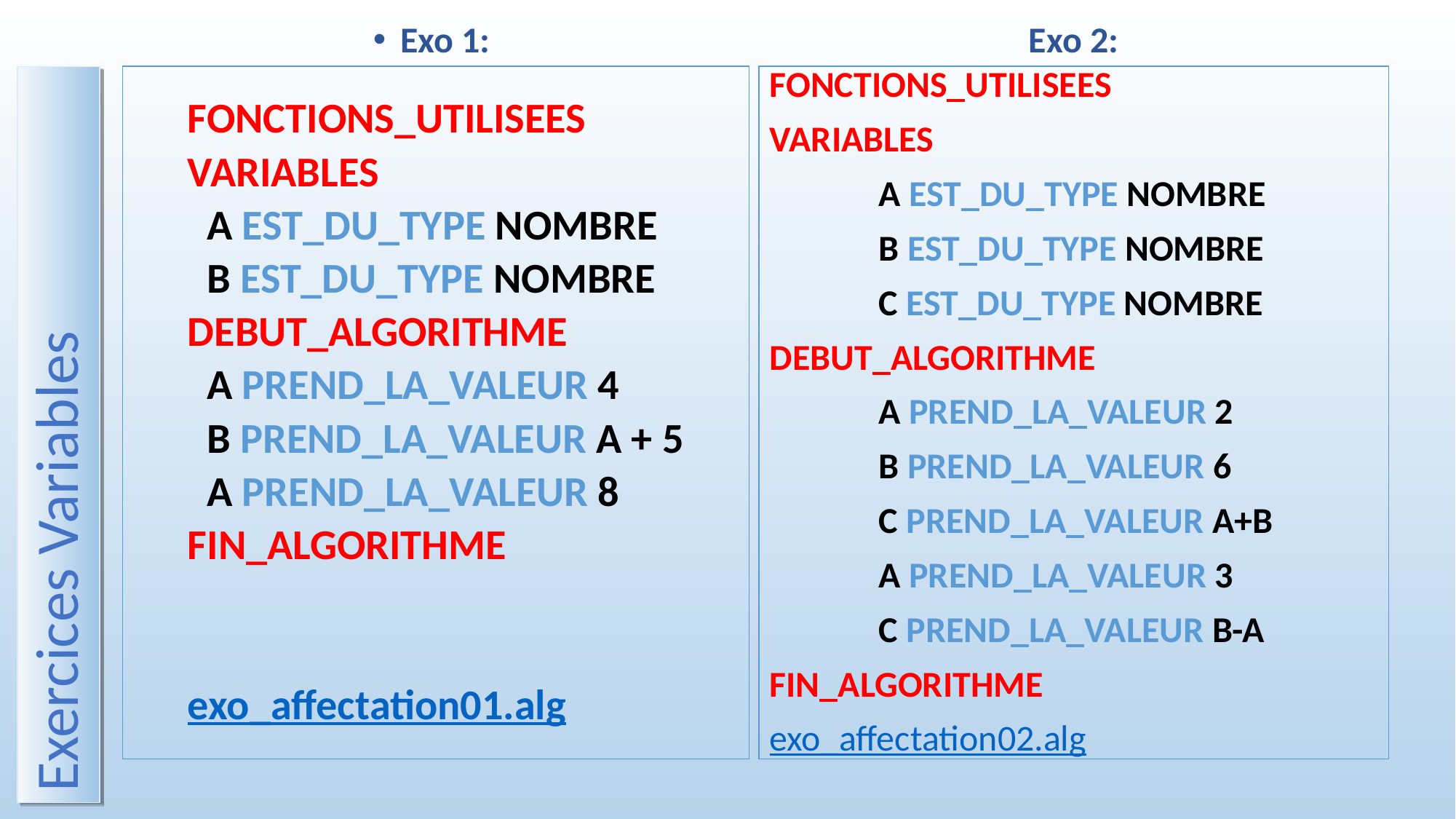

Exo 1:
Exo 2:
FONCTIONS_UTILISEES
VARIABLES
  A EST_DU_TYPE NOMBRE
  B EST_DU_TYPE NOMBRE
DEBUT_ALGORITHME
  A PREND_LA_VALEUR 4
  B PREND_LA_VALEUR A + 5
  A PREND_LA_VALEUR 8
FIN_ALGORITHME

exo_affectation01.alg
FONCTIONS_UTILISEES
VARIABLES
	A EST_DU_TYPE NOMBRE
	B EST_DU_TYPE NOMBRE
	C EST_DU_TYPE NOMBRE
DEBUT_ALGORITHME
	A PREND_LA_VALEUR 2
	B PREND_LA_VALEUR 6
	C PREND_LA_VALEUR A+B
	A PREND_LA_VALEUR 3
	C PREND_LA_VALEUR B-A
FIN_ALGORITHME
exo_affectation02.alg
Exercices Variables
Solution
Solution